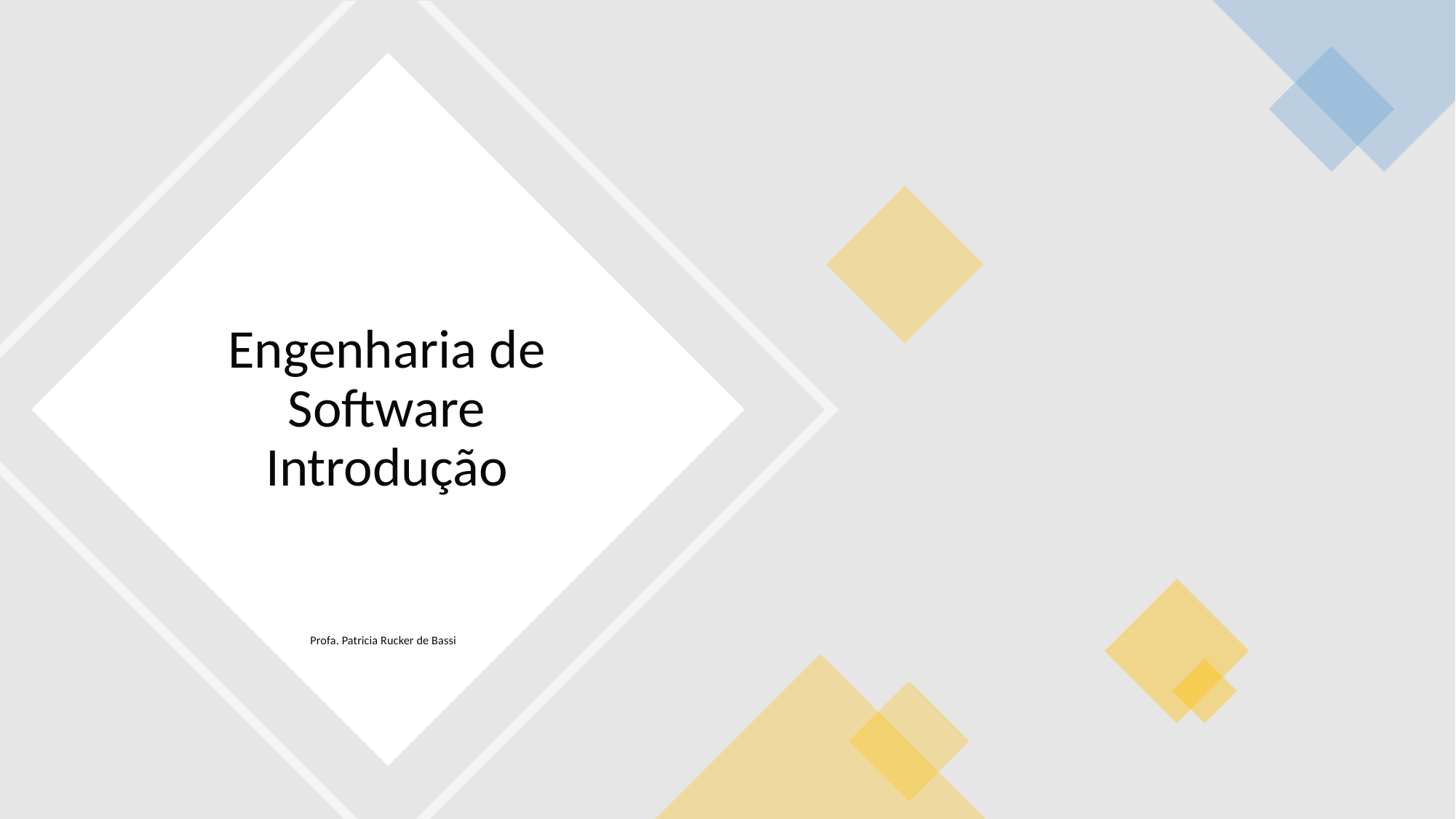

# Engenharia de Software Introdução

Profa. Patricia Rucker de Bassi